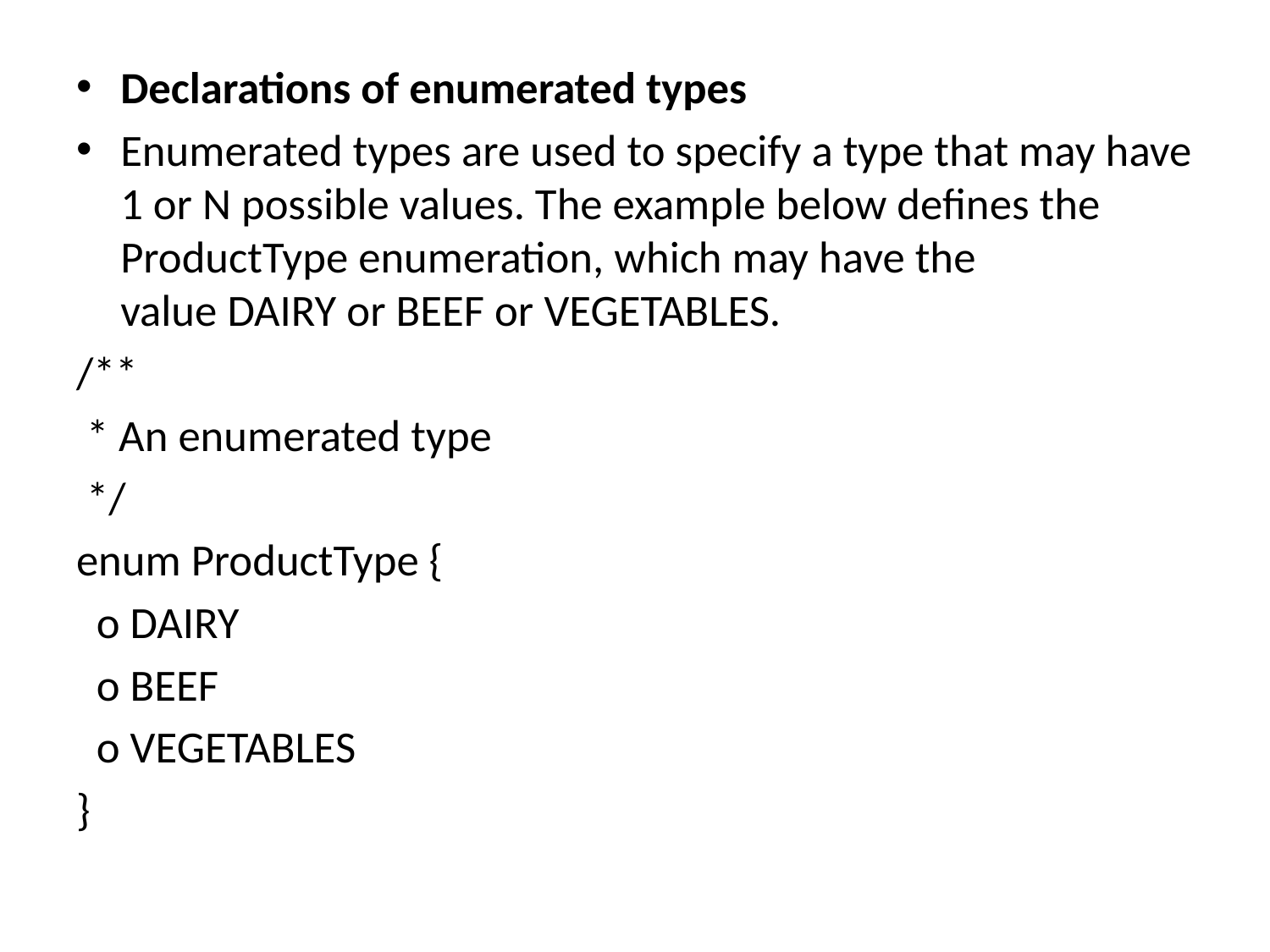

Declarations of enumerated types
Enumerated types are used to specify a type that may have 1 or N possible values. The example below defines the ProductType enumeration, which may have the value DAIRY or BEEF or VEGETABLES.
/**
 * An enumerated type
 */
enum ProductType {
  o DAIRY
  o BEEF
  o VEGETABLES
}